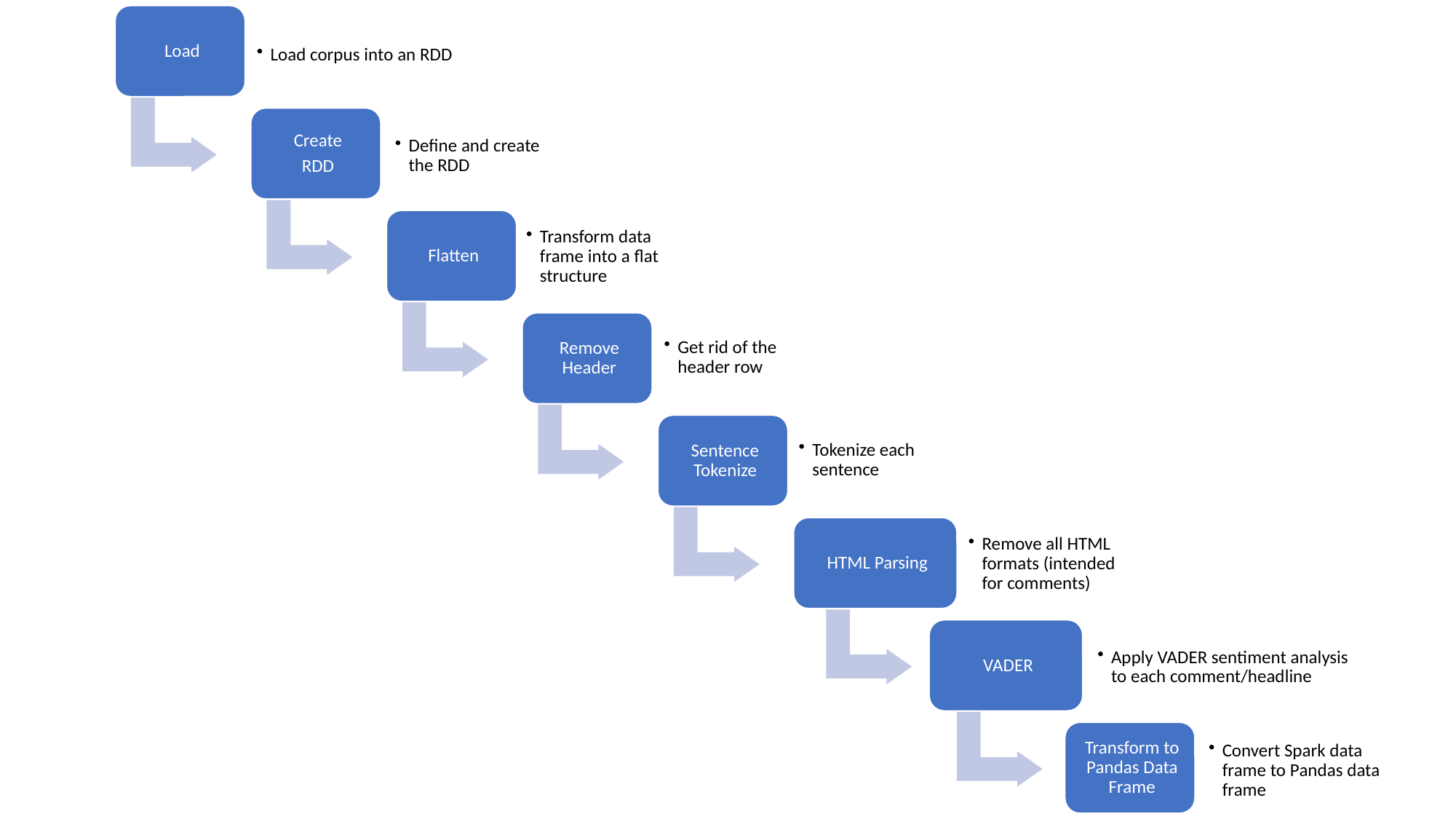

Load
Load corpus into an RDD
Create
RDD
Define and create the RDD
Flatten
Transform data frame into a flat structure
Remove Header
Get rid of the header row
Sentence Tokenize
Tokenize each sentence
HTML Parsing
Remove all HTML formats (intended for comments)
VADER
Apply VADER sentiment analysis to each comment/headline
Transform to Pandas Data Frame
Convert Spark data frame to Pandas data frame